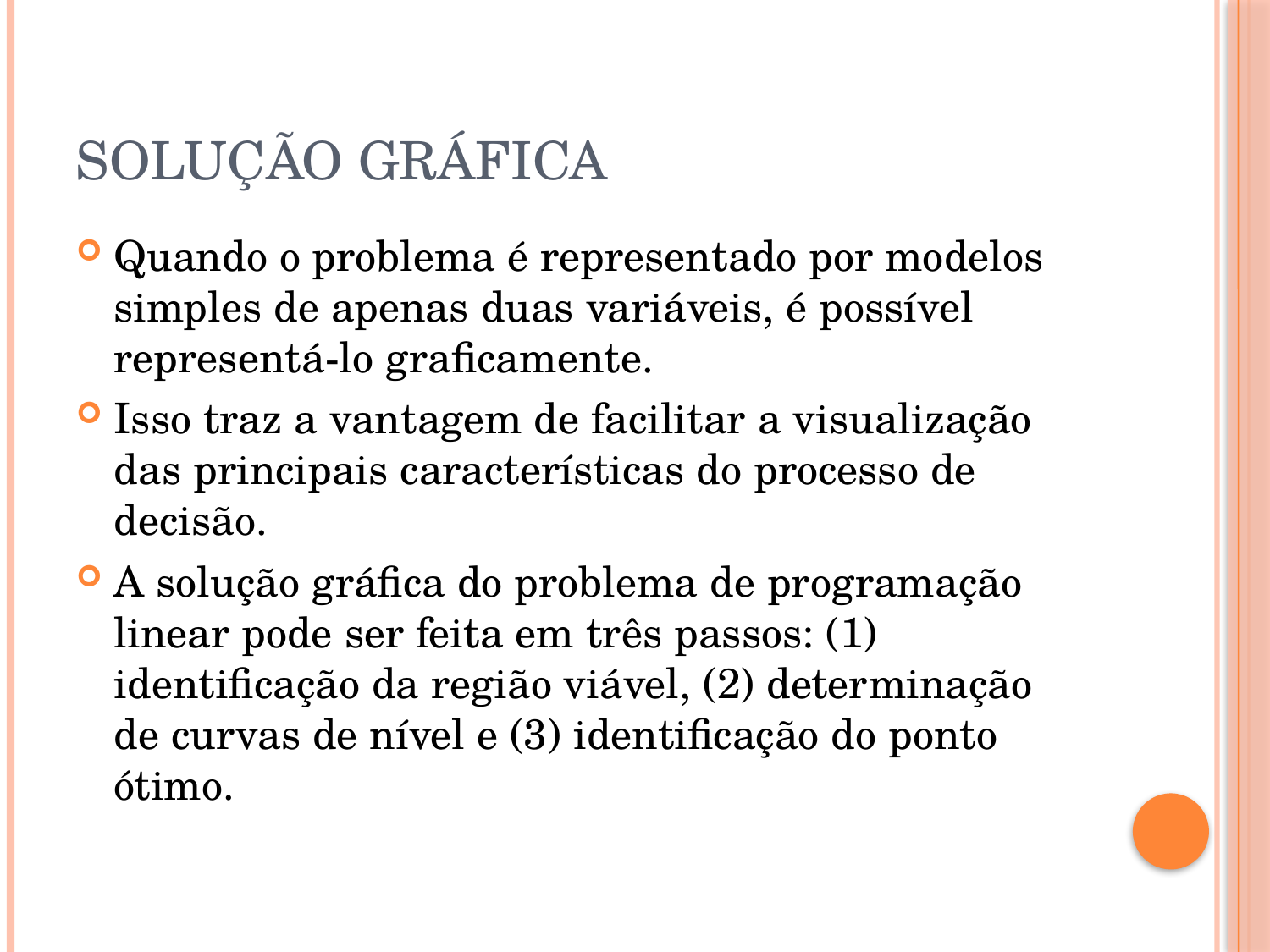

# SOLUÇÃO GRÁFICA
Quando o problema é representado por modelos simples de apenas duas variáveis, é possível representá-lo graficamente.
Isso traz a vantagem de facilitar a visualização das principais características do processo de decisão.
A solução gráfica do problema de programação linear pode ser feita em três passos: (1) identificação da região viável, (2) determinação de curvas de nível e (3) identificação do ponto ótimo.